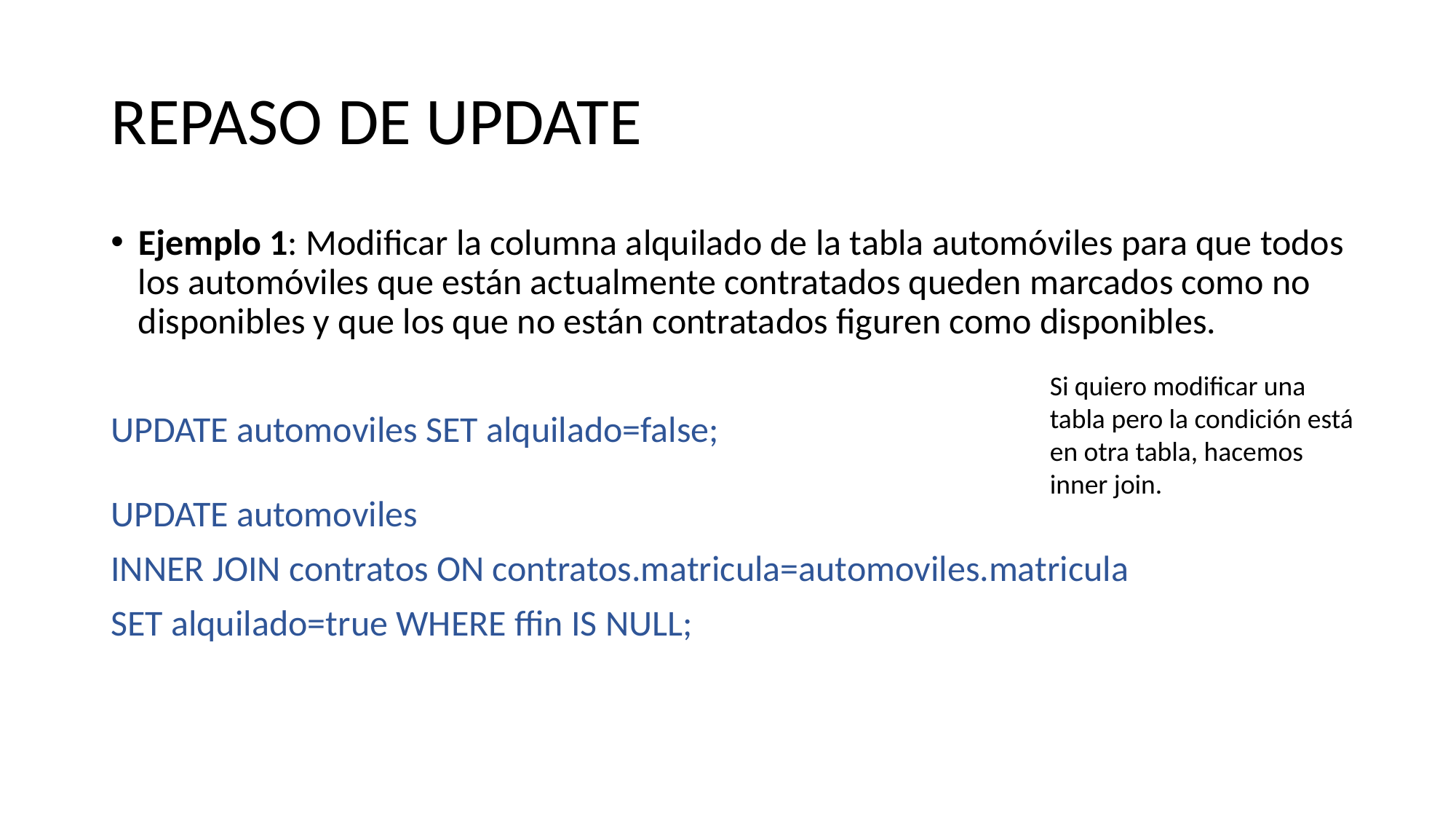

# REPASO DE UPDATE
Ejemplo 1: Modificar la columna alquilado de la tabla automóviles para que todos los automóviles que están actualmente contratados queden marcados como no disponibles y que los que no están contratados figuren como disponibles.

UPDATE automoviles SET alquilado=false;

UPDATE automoviles
INNER JOIN contratos ON contratos.matricula=automoviles.matricula
SET alquilado=true WHERE ffin IS NULL;

Si quiero modificar una tabla pero la condición está en otra tabla, hacemos inner join.